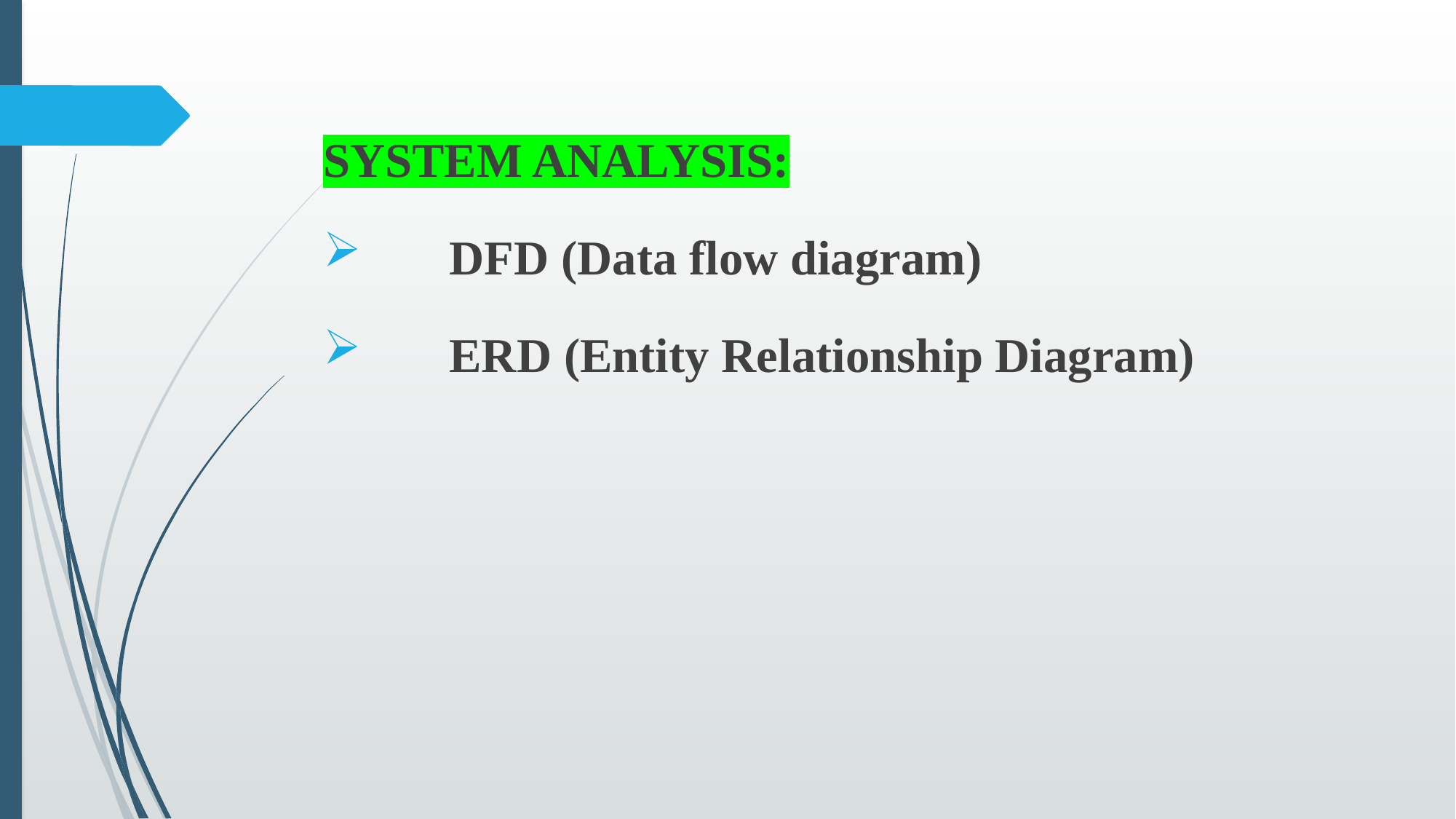

SYSTEM ANALYSIS:
       DFD (Data flow diagram)
       ERD (Entity Relationship Diagram)